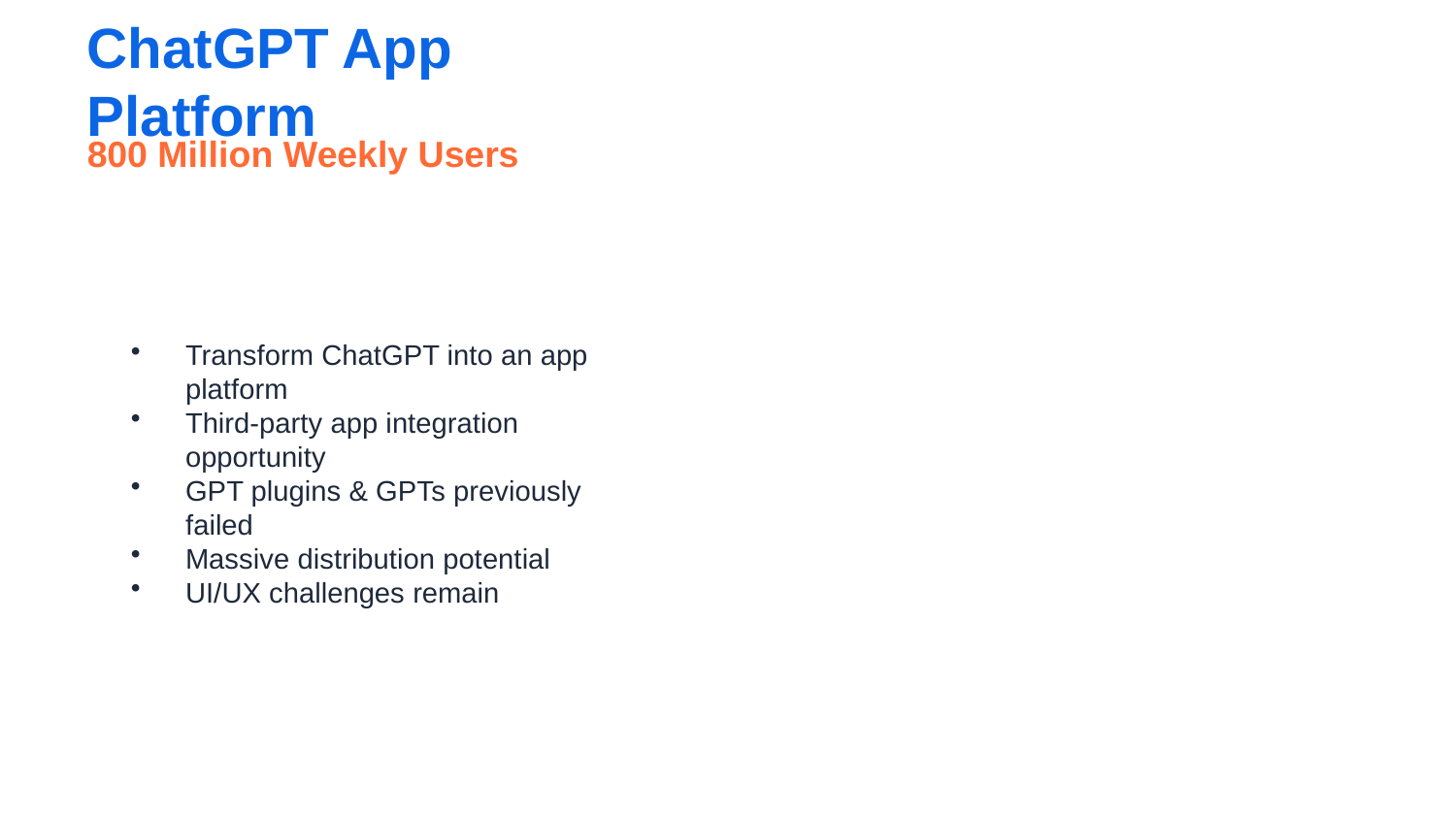

ChatGPT App Platform
800 Million Weekly Users
Transform ChatGPT into an app platform
Third-party app integration opportunity
GPT plugins & GPTs previously failed
Massive distribution potential
UI/UX challenges remain